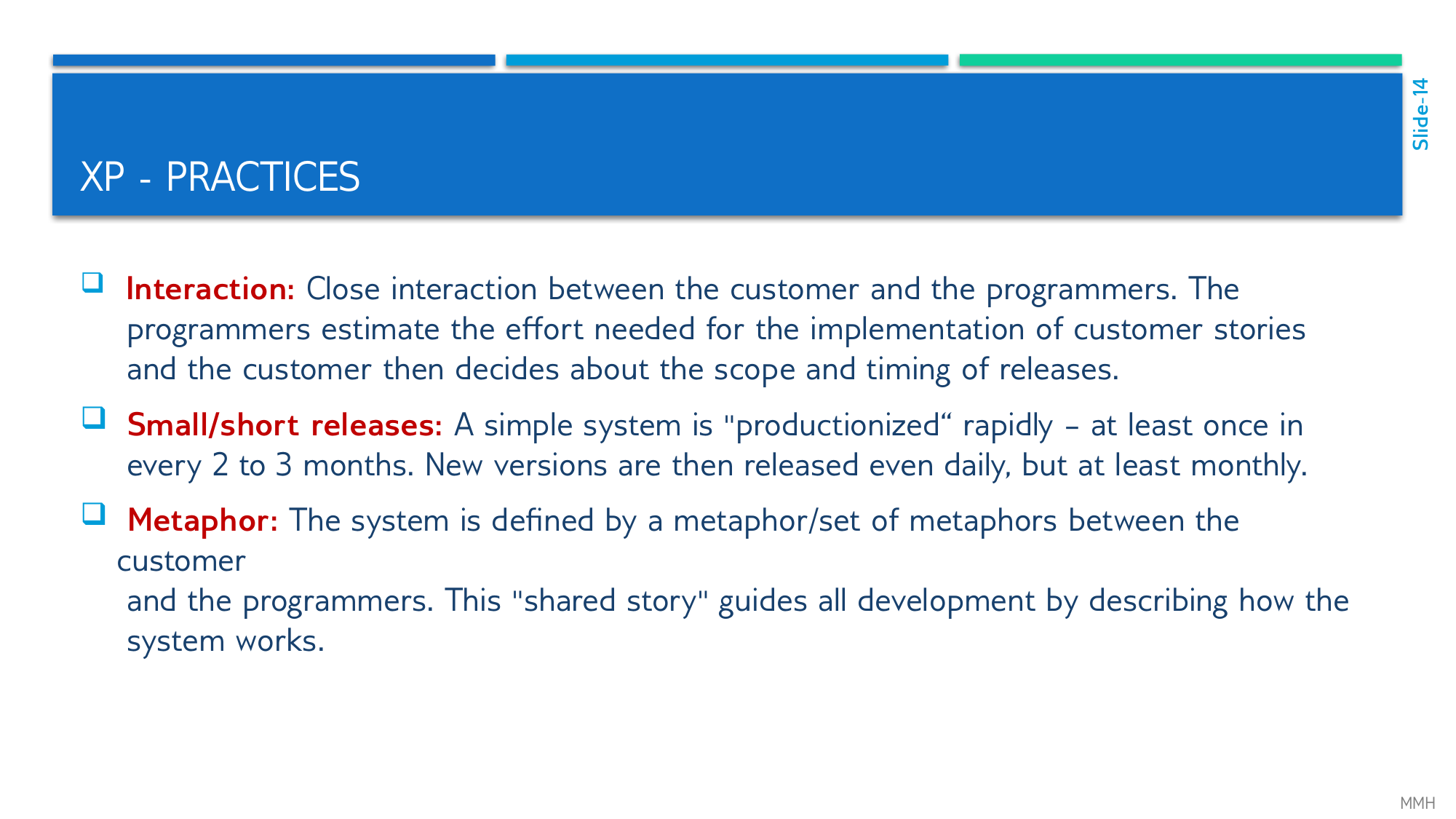

Slide-14
# Xp - practices
 Interaction: Close interaction between the customer and the programmers. The
 programmers estimate the effort needed for the implementation of customer stories
 and the customer then decides about the scope and timing of releases.
 Small/short releases: A simple system is "productionized“ rapidly – at least once in
 every 2 to 3 months. New versions are then released even daily, but at least monthly.
 Metaphor: The system is defined by a metaphor/set of metaphors between the customer
 and the programmers. This "shared story" guides all development by describing how the
 system works.

  MMH